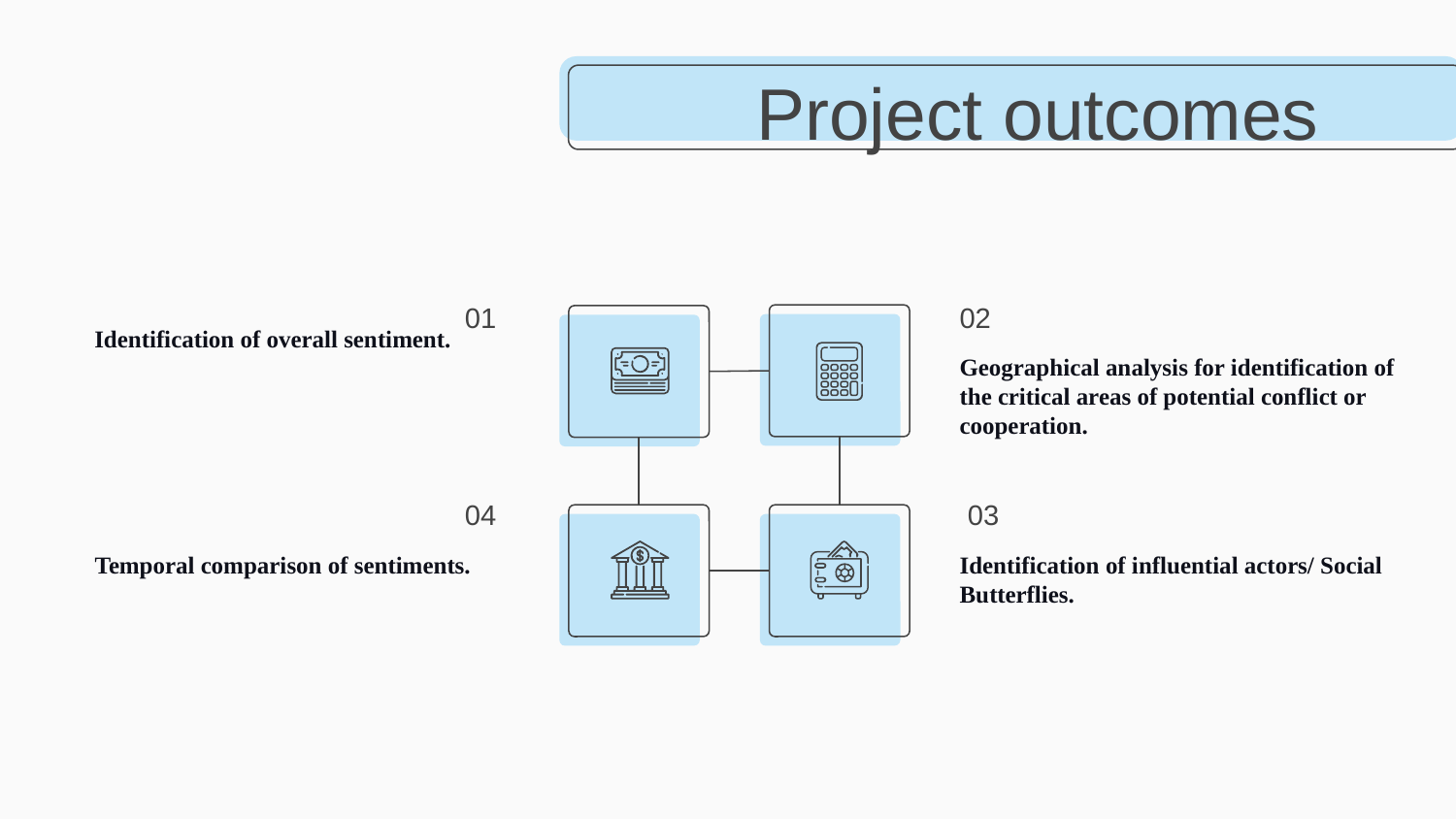

# Project outcomes
 01
02

Identification of overall sentiment.

Geographical analysis for identification of the critical areas of potential conflict or cooperation.

04
 03

Temporal comparison of sentiments.
Identification of influential actors/ Social Butterflies.